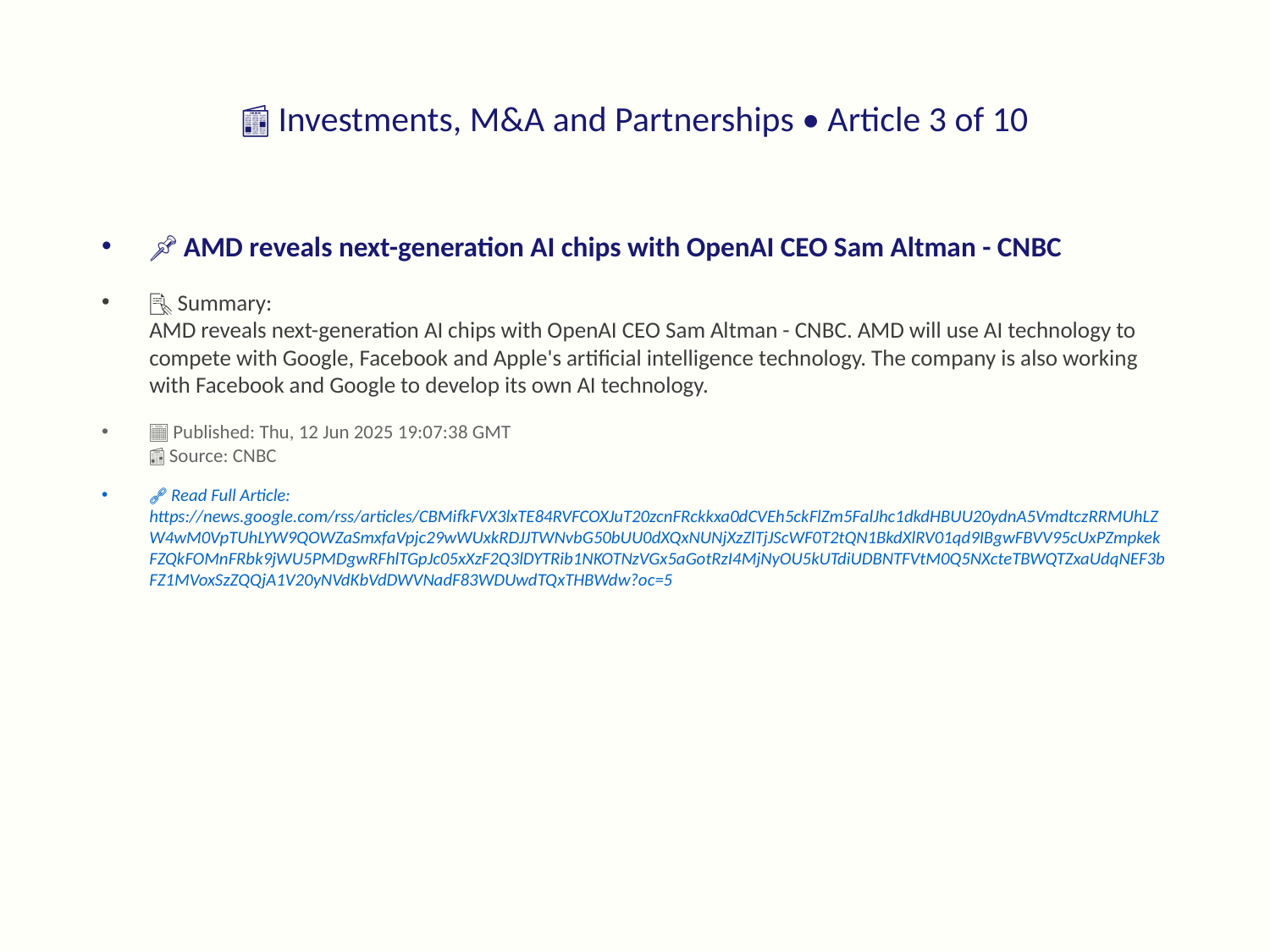

# 📰 Investments, M&A and Partnerships • Article 3 of 10
📌 AMD reveals next-generation AI chips with OpenAI CEO Sam Altman - CNBC
📝 Summary:
AMD reveals next-generation AI chips with OpenAI CEO Sam Altman - CNBC. AMD will use AI technology to compete with Google, Facebook and Apple's artificial intelligence technology. The company is also working with Facebook and Google to develop its own AI technology.
📅 Published: Thu, 12 Jun 2025 19:07:38 GMT
📰 Source: CNBC
🔗 Read Full Article: https://news.google.com/rss/articles/CBMifkFVX3lxTE84RVFCOXJuT20zcnFRckkxa0dCVEh5ckFlZm5FalJhc1dkdHBUU20ydnA5VmdtczRRMUhLZW4wM0VpTUhLYW9QOWZaSmxfaVpjc29wWUxkRDJJTWNvbG50bUU0dXQxNUNjXzZlTjJScWF0T2tQN1BkdXlRV01qd9IBgwFBVV95cUxPZmpkekFZQkFOMnFRbk9jWU5PMDgwRFhlTGpJc05xXzF2Q3lDYTRib1NKOTNzVGx5aGotRzI4MjNyOU5kUTdiUDBNTFVtM0Q5NXcteTBWQTZxaUdqNEF3bFZ1MVoxSzZQQjA1V20yNVdKbVdDWVNadF83WDUwdTQxTHBWdw?oc=5